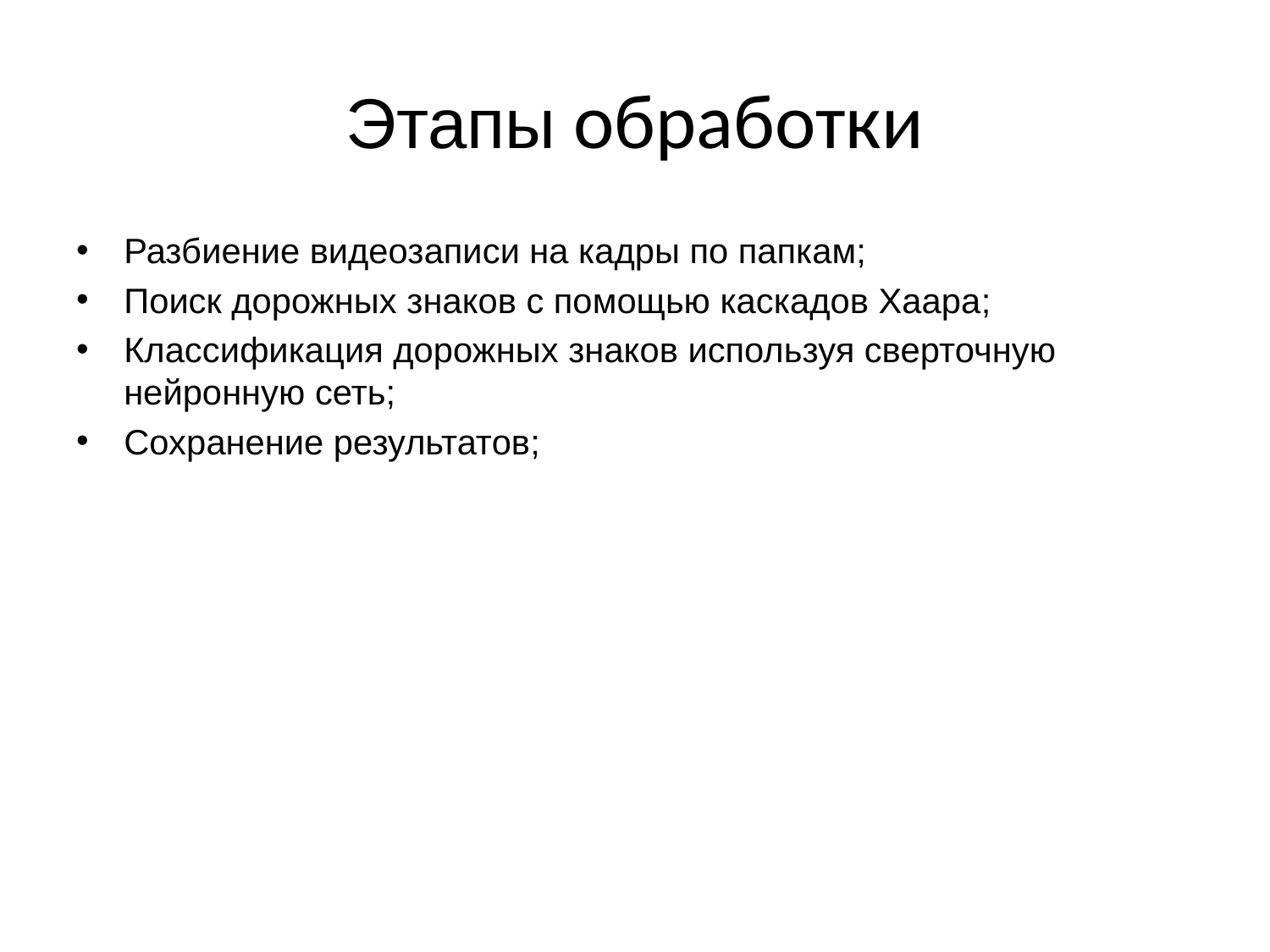

# Этапы обработки
Разбиение видеозаписи на кадры по папкам;
Поиск дорожных знаков с помощью каскадов Хаара;
Классификация дорожных знаков используя сверточную нейронную сеть;
Сохранение результатов;